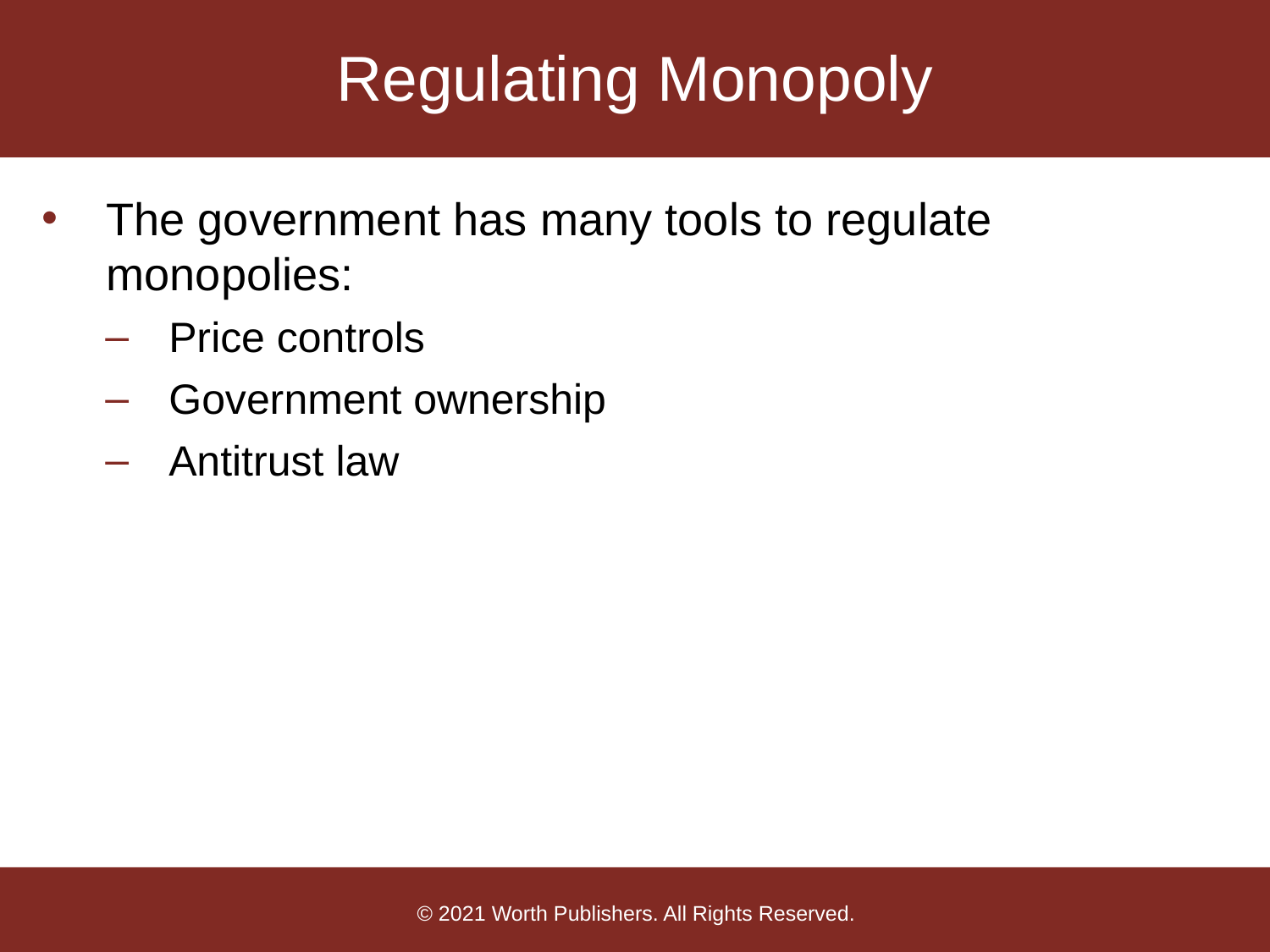

# Regulating Monopoly
The government has many tools to regulate monopolies:
Price controls
Government ownership
Antitrust law